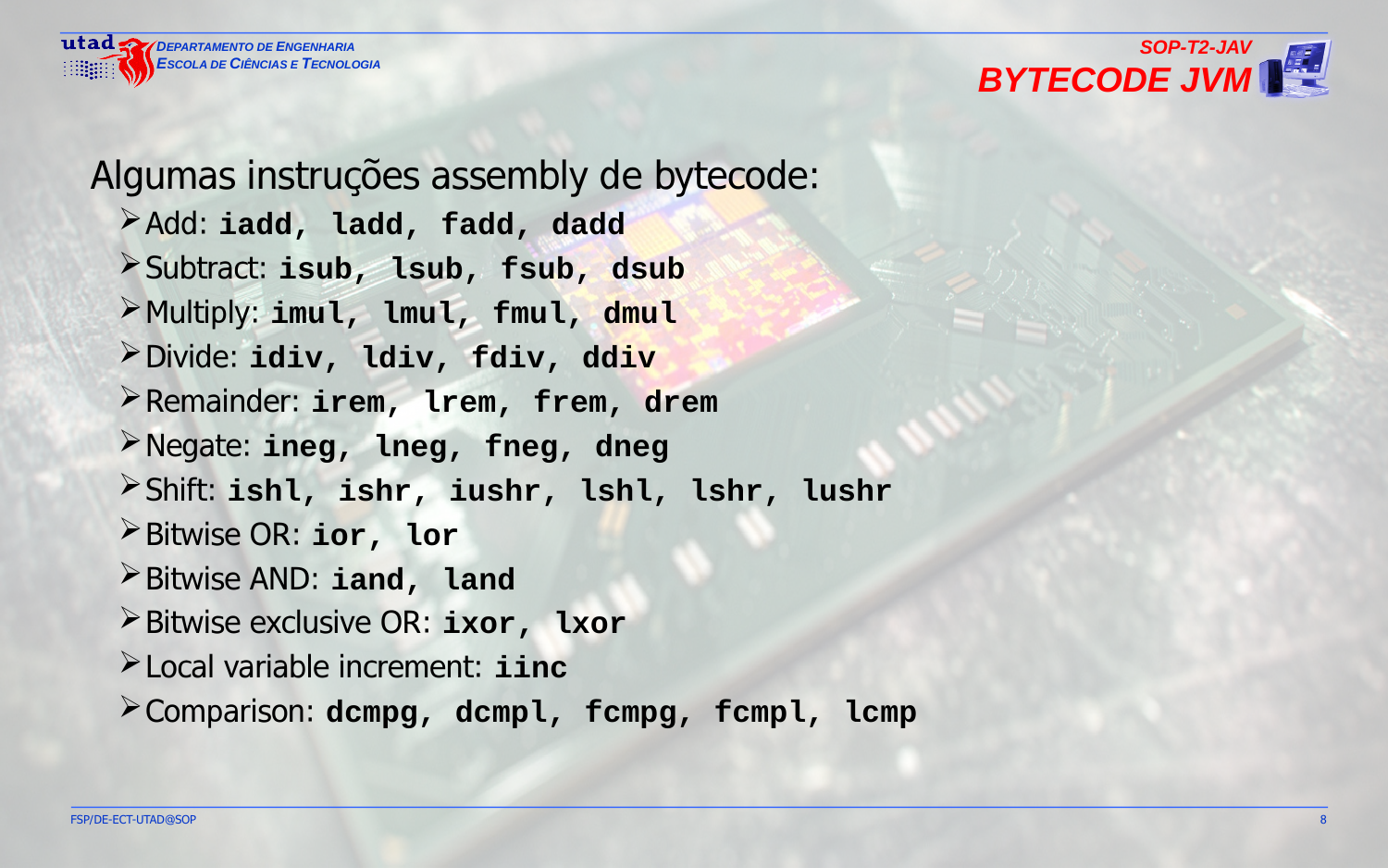

SOP-T2-JAV
Bytecode JVM
Algumas instruções assembly de bytecode:
Add: iadd, ladd, fadd, dadd
Subtract: isub, lsub, fsub, dsub
Multiply: imul, lmul, fmul, dmul
Divide: idiv, ldiv, fdiv, ddiv
Remainder: irem, lrem, frem, drem
Negate: ineg, lneg, fneg, dneg
Shift: ishl, ishr, iushr, lshl, lshr, lushr
Bitwise OR: ior, lor
Bitwise AND: iand, land
Bitwise exclusive OR: ixor, lxor
Local variable increment: iinc
Comparison: dcmpg, dcmpl, fcmpg, fcmpl, lcmp